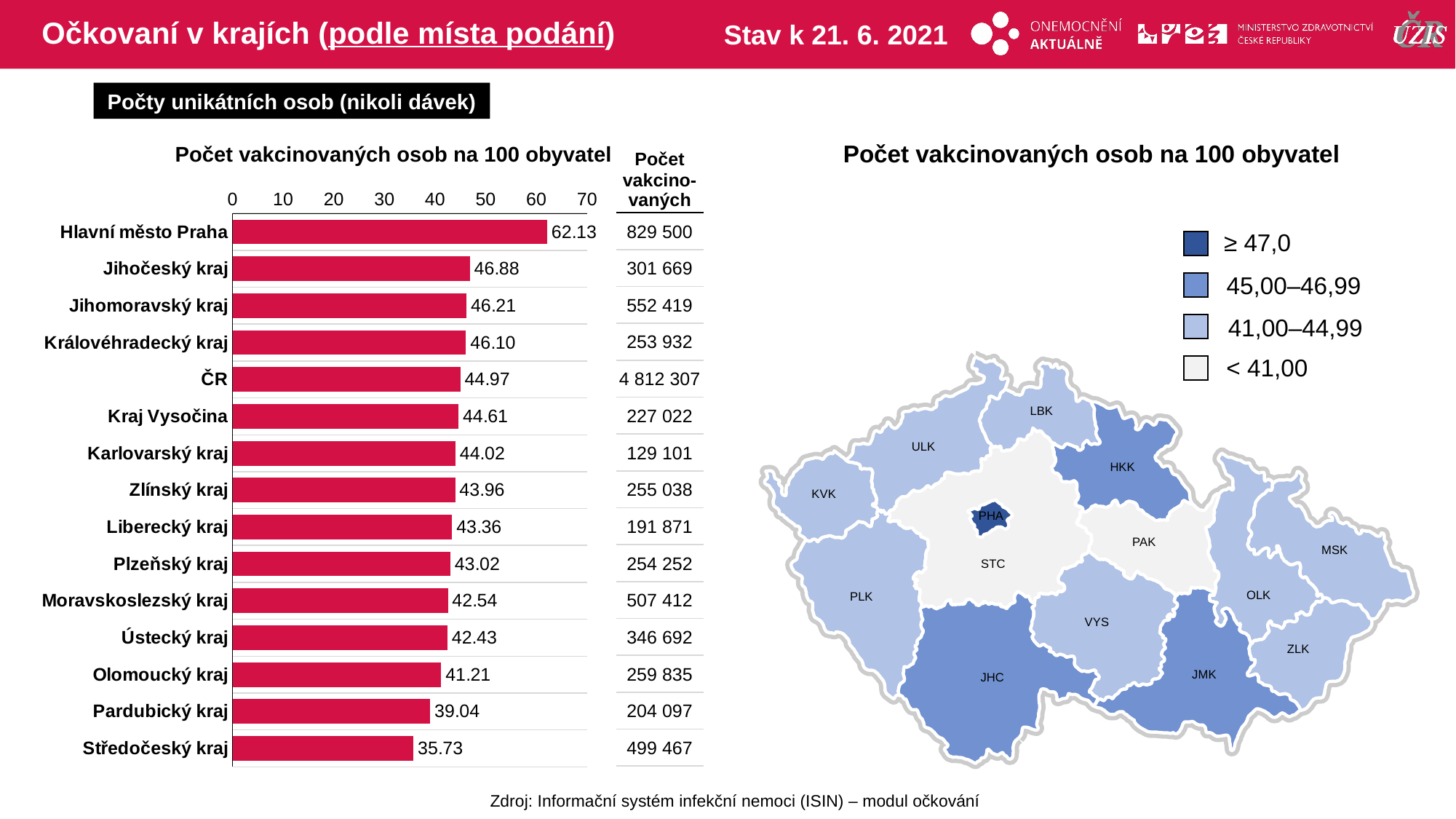

# Očkovaní v krajích (podle místa podání)
Stav k 21. 6. 2021
Počty unikátních osob (nikoli dávek)
Počet vakcinovaných osob na 100 obyvatel
Počet vakcinovaných osob na 100 obyvatel
| Počet vakcino-vaných |
| --- |
| 829 500 |
| 301 669 |
| 552 419 |
| 253 932 |
| 4 812 307 |
| 227 022 |
| 129 101 |
| 255 038 |
| 191 871 |
| 254 252 |
| 507 412 |
| 346 692 |
| 259 835 |
| 204 097 |
| 499 467 |

### Chart

| Category | počet na 1000 |
|---|---|
| Hlavní město Praha | 62.1309221 |
| Jihočeský kraj | 46.87569439 |
| Jihomoravský kraj | 46.21488513 |
| Královéhradecký kraj | 46.10214541 |
| ČR | 44.96736383 |
| Kraj Vysočina | 44.61454411 |
| Karlovarský kraj | 44.01505569 |
| Zlínský kraj | 43.96304896 |
| Liberecký kraj | 43.36302986 |
| Plzeňský kraj | 43.01765867 |
| Moravskoslezský kraj | 42.53835823 |
| Ústecký kraj | 42.43455356 |
| Olomoucký kraj | 41.20950577 |
| Pardubický kraj | 39.03503068 |
| Středočeský kraj | 35.72732989 |
≥ 47,0

45,00–46,99

41,00–44,99

< 41,00

LBK

ULK

HKK

KVK

PHA

PAK
MSK

STC
OLK

PLK

VYS
ZLK
JMK
JHC
Zdroj: Informační systém infekční nemoci (ISIN) – modul očkování